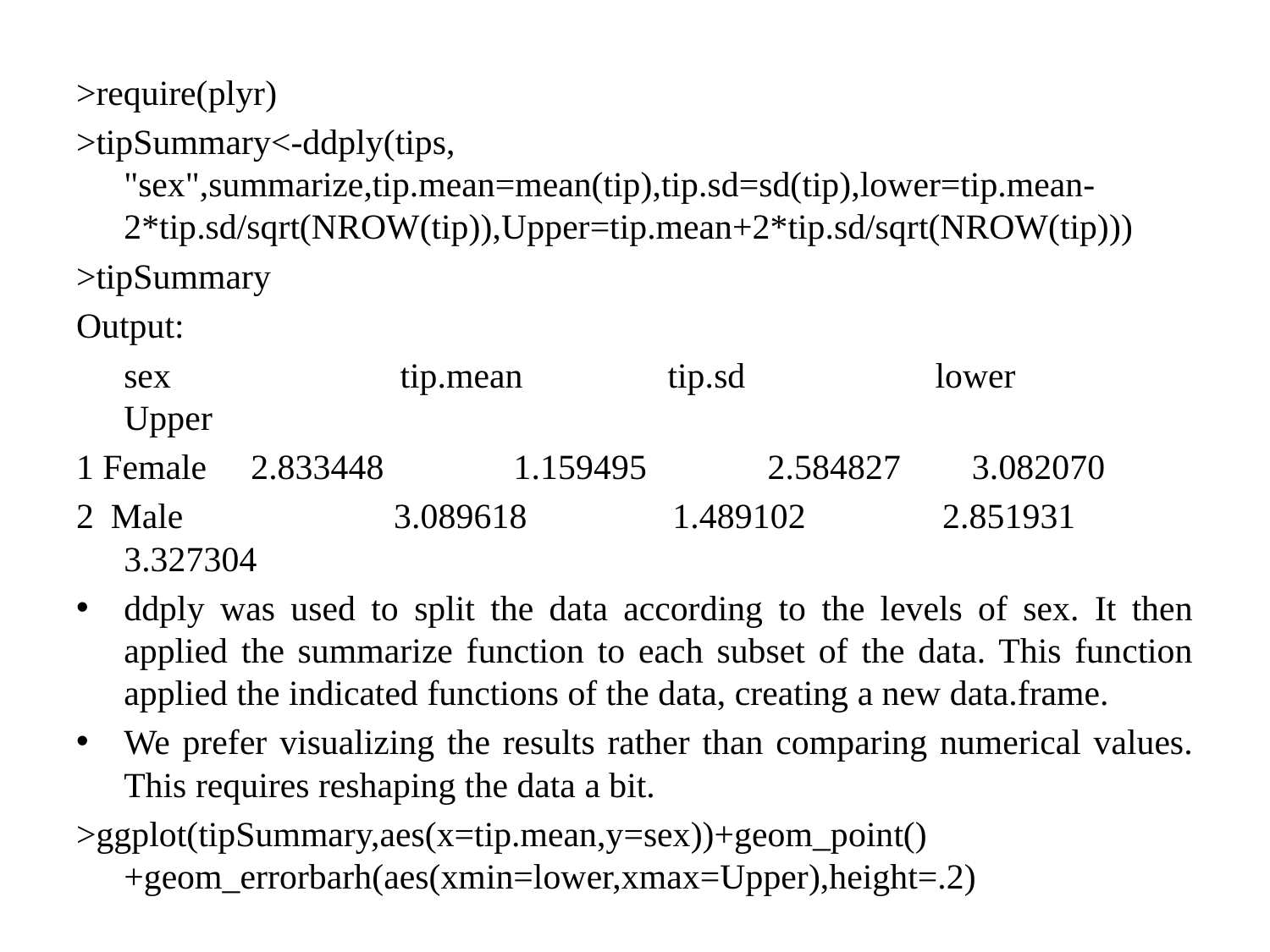

>require(plyr)
>tipSummary<-ddply(tips, "sex",summarize,tip.mean=mean(tip),tip.sd=sd(tip),lower=tip.mean-2*tip.sd/sqrt(NROW(tip)),Upper=tip.mean+2*tip.sd/sqrt(NROW(tip)))
>tipSummary
Output:
	sex		 tip.mean	 tip.sd		 lower 		Upper
1 Female 	2.833448	 1.159495	 2.584827        3.082070
2 Male 		3.089618 	 1.489102 	 2.851931        3.327304
ddply was used to split the data according to the levels of sex. It then applied the summarize function to each subset of the data. This function applied the indicated functions of the data, creating a new data.frame.
We prefer visualizing the results rather than comparing numerical values. This requires reshaping the data a bit.
>ggplot(tipSummary,aes(x=tip.mean,y=sex))+geom_point()+geom_errorbarh(aes(xmin=lower,xmax=Upper),height=.2)